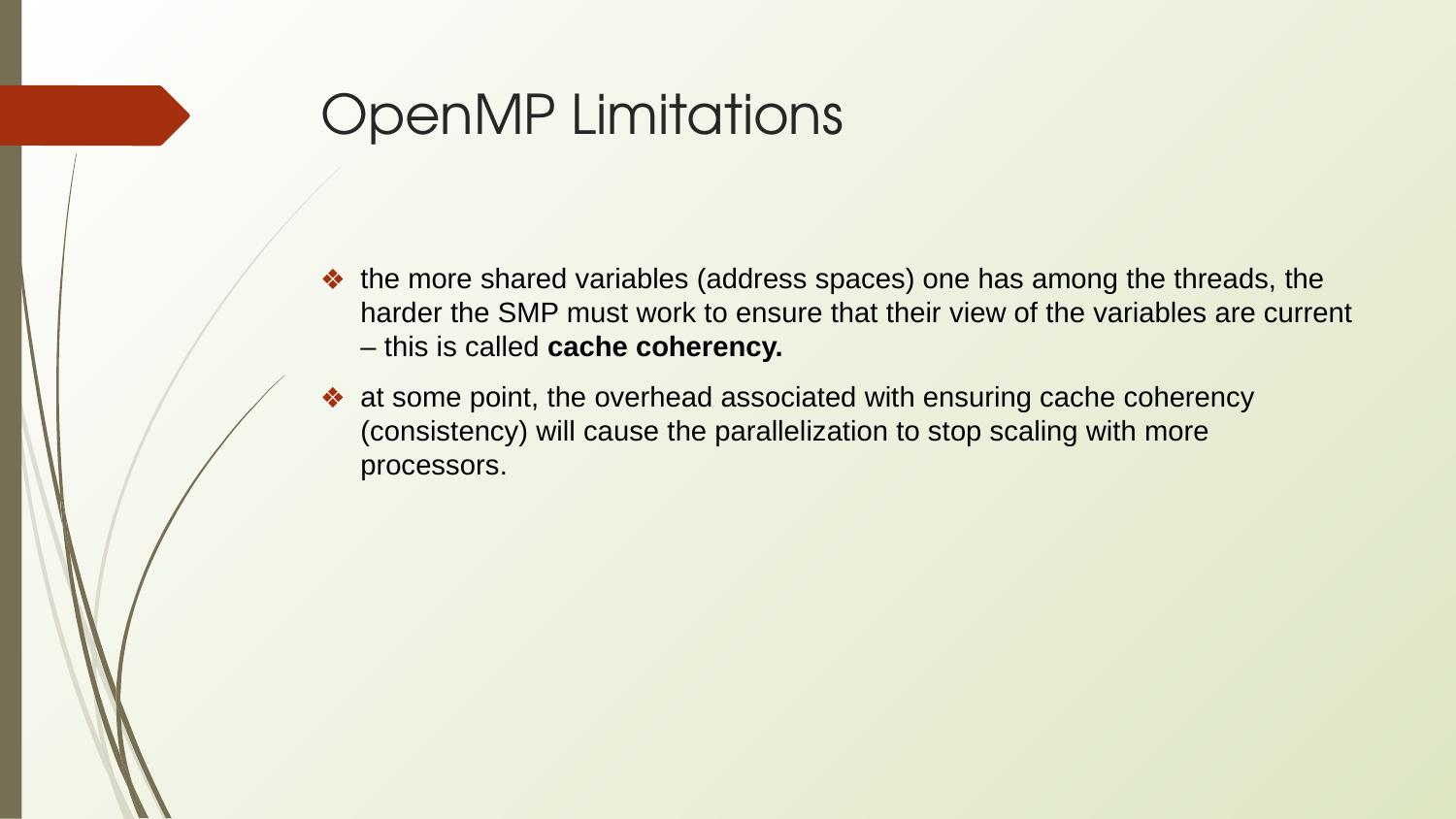

# OpenMP Limitations
the more shared variables (address spaces) one has among the threads, the harder the SMP must work to ensure that their view of the variables are current – this is called cache coherency.
at some point, the overhead associated with ensuring cache coherency (consistency) will cause the parallelization to stop scaling with more processors.